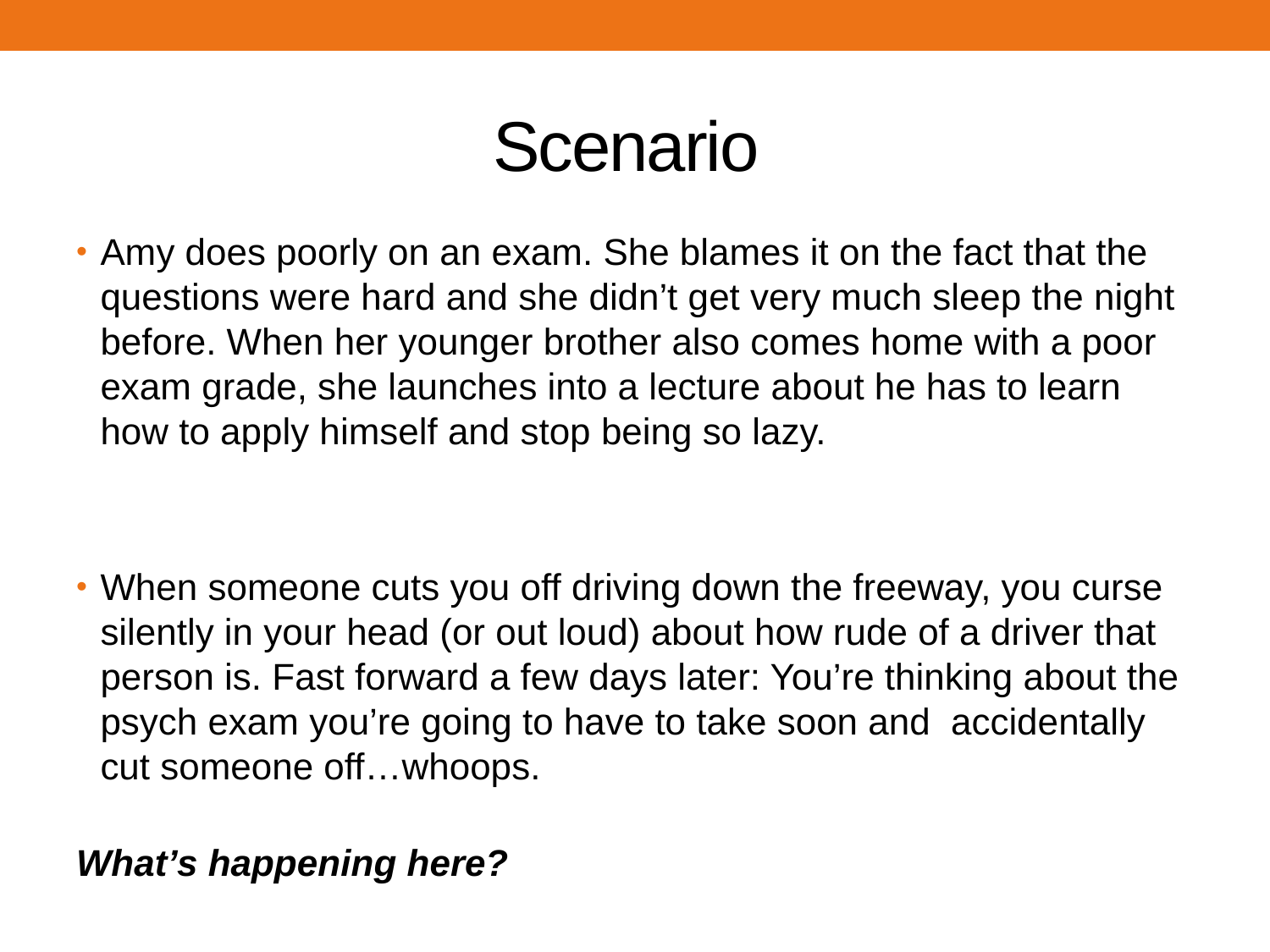

# Scenario
Amy does poorly on an exam. She blames it on the fact that the questions were hard and she didn’t get very much sleep the night before. When her younger brother also comes home with a poor exam grade, she launches into a lecture about he has to learn how to apply himself and stop being so lazy.

When someone cuts you off driving down the freeway, you curse silently in your head (or out loud) about how rude of a driver that person is. Fast forward a few days later: You’re thinking about the psych exam you’re going to have to take soon and  accidentally cut someone off…whoops.
What’s happening here?